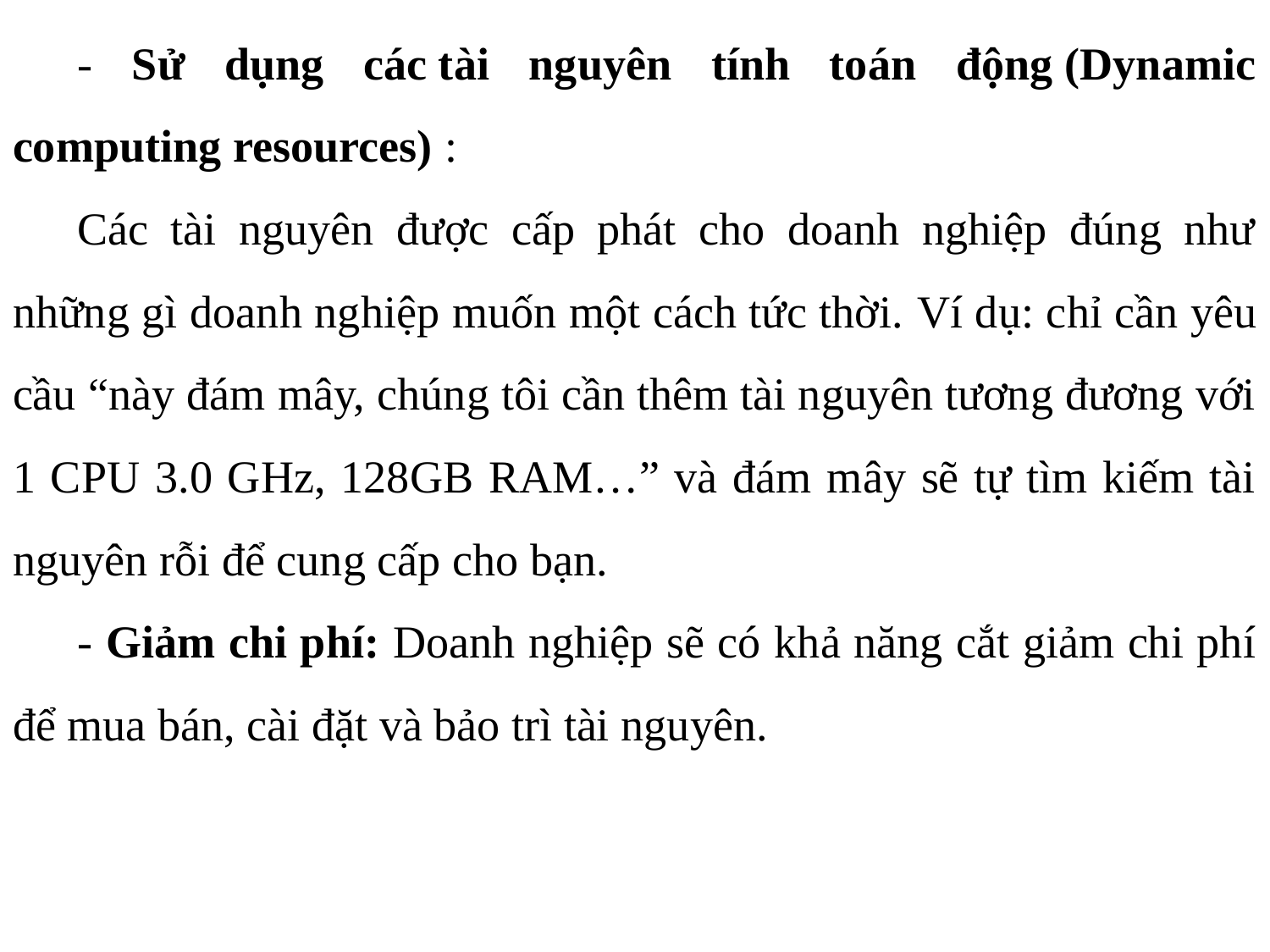

- Sử dụng các tài nguyên tính toán động (Dynamic computing resources) :
Các tài nguyên được cấp phát cho doanh nghiệp đúng như những gì doanh nghiệp muốn một cách tức thời. Ví dụ: chỉ cần yêu cầu “này đám mây, chúng tôi cần thêm tài nguyên tương đương với 1 CPU 3.0 GHz, 128GB RAM…” và đám mây sẽ tự tìm kiếm tài nguyên rỗi để cung cấp cho bạn.
- Giảm chi phí: Doanh nghiệp sẽ có khả năng cắt giảm chi phí để mua bán, cài đặt và bảo trì tài nguyên.